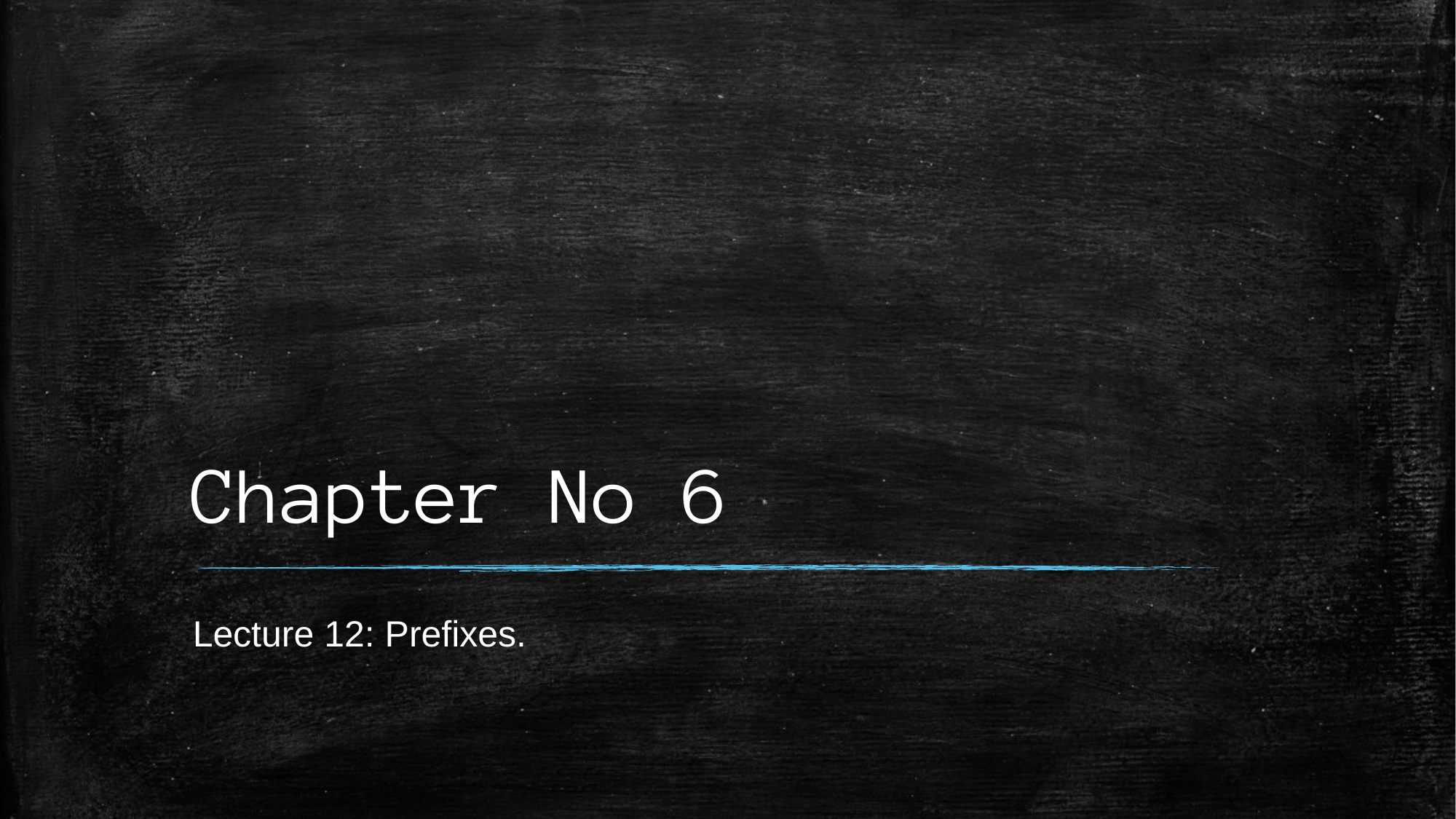

# Chapter No 6
Lecture 12: Prefixes.